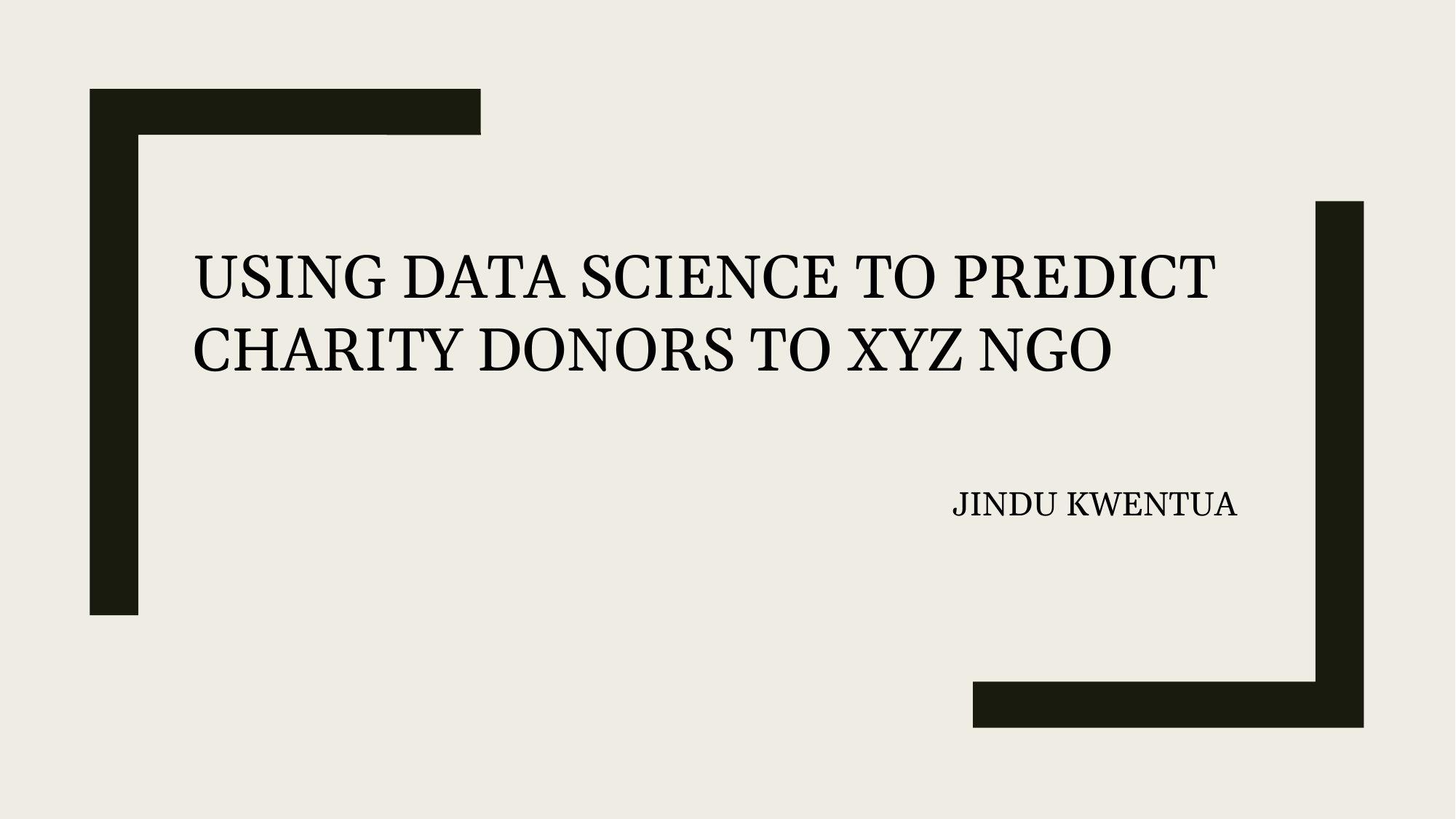

USING DATA SCIENCE TO PREDICT CHARITY DONORS TO XYZ NGO
JINDU KWENTUA